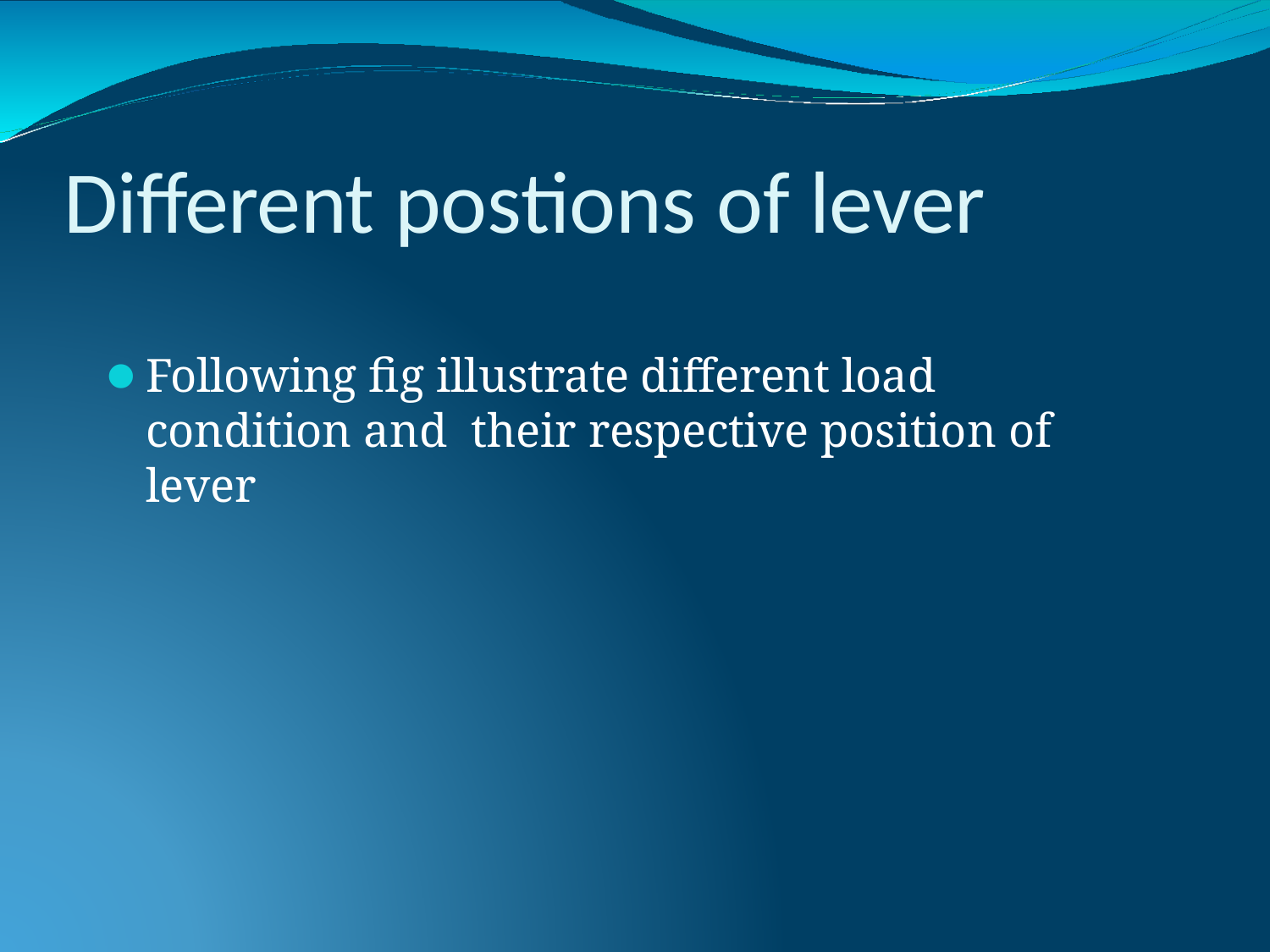

# Different postions of lever
Following fig illustrate different load condition and  their respective position of lever